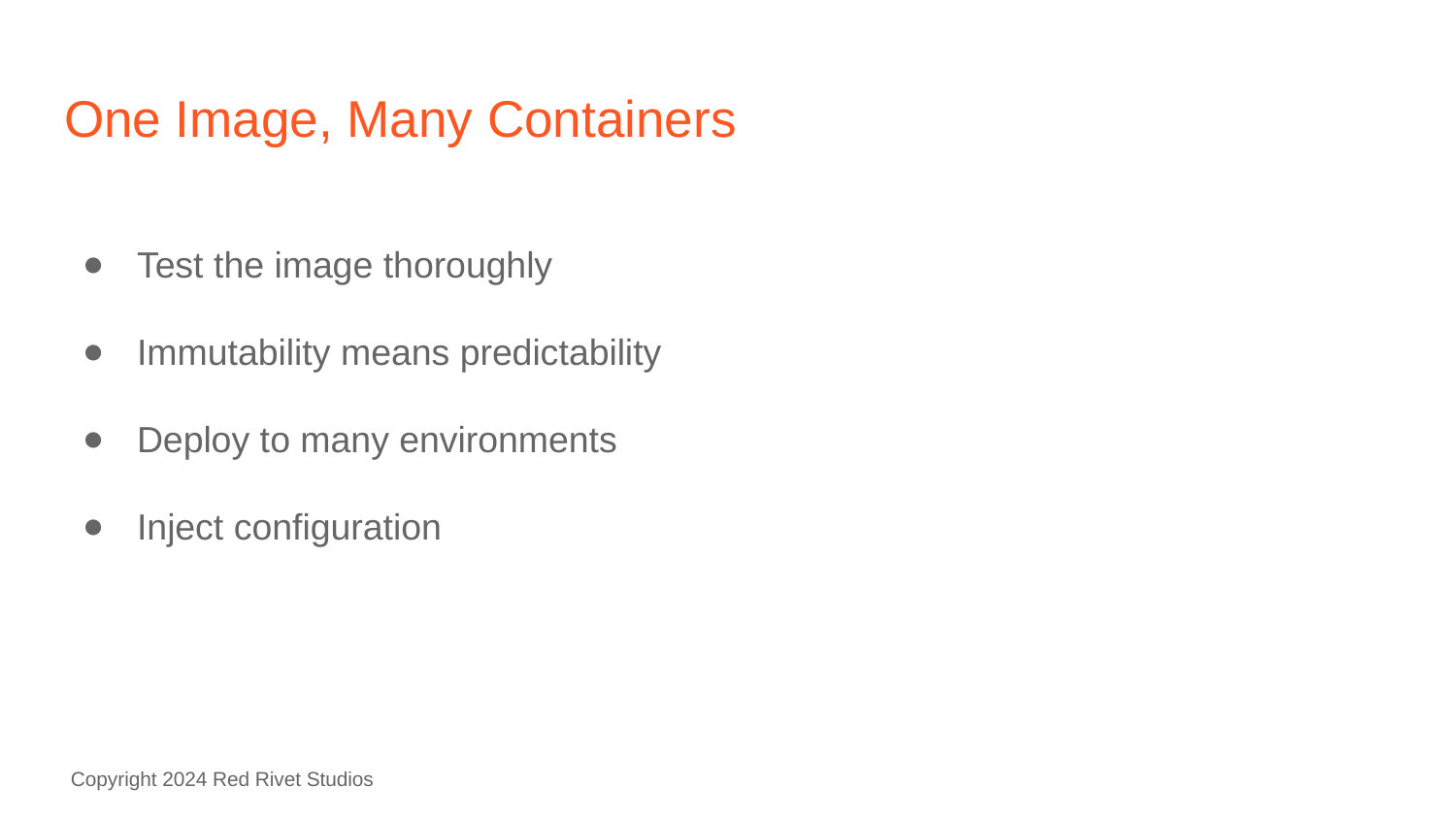

# One Image, Many Containers
Test the image thoroughly
Immutability means predictability
Deploy to many environments
Inject configuration